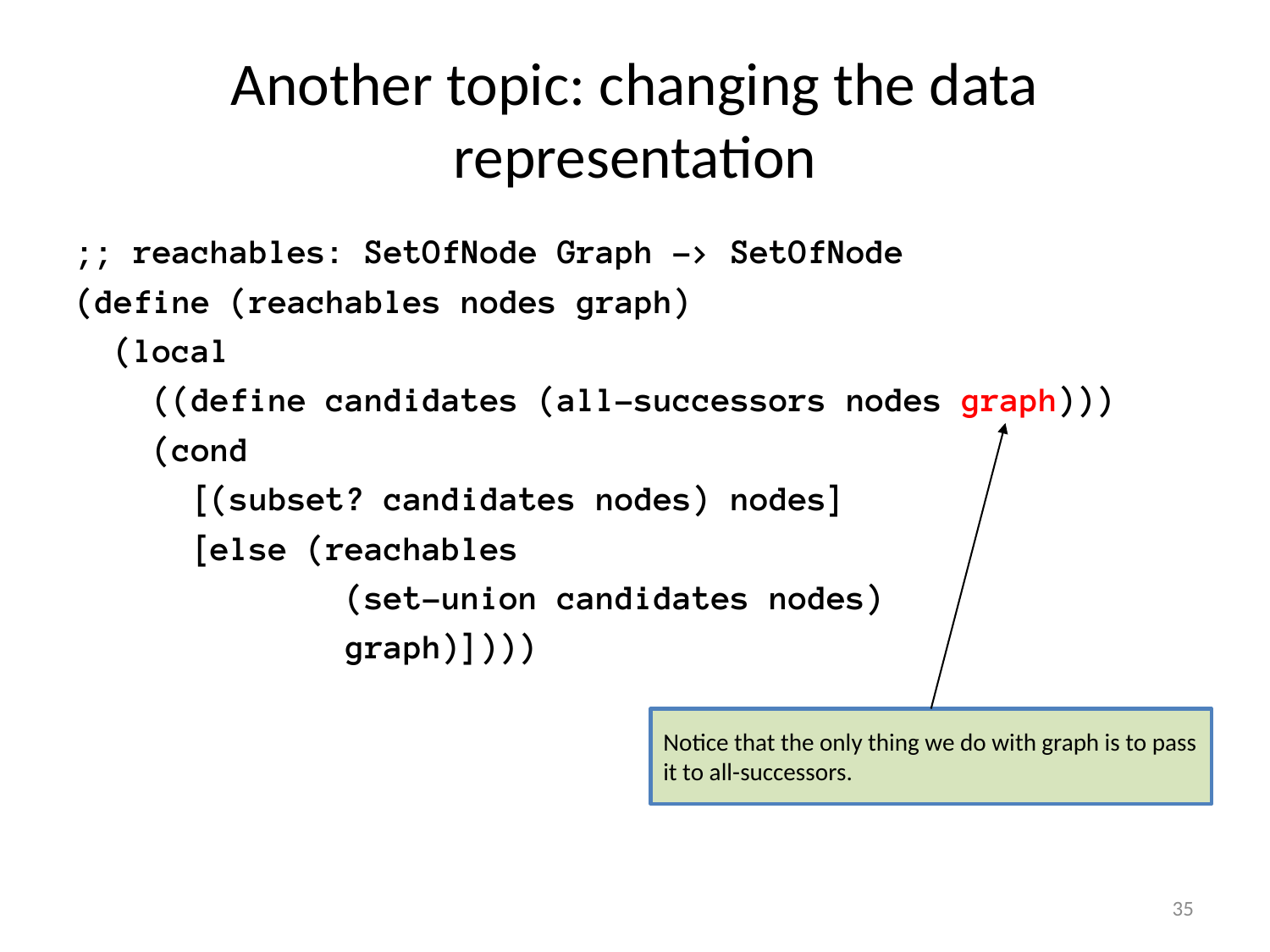

# Another topic: changing the data representation
;; reachables: SetOfNode Graph -> SetOfNode
(define (reachables nodes graph)
  (local
    ((define candidates (all-successors nodes graph)))
    (cond
      [(subset? candidates nodes) nodes]
      [else (reachables
              (set-union candidates nodes)
              graph)])))

Notice that the only thing we do with graph is to pass it to all-successors.
35